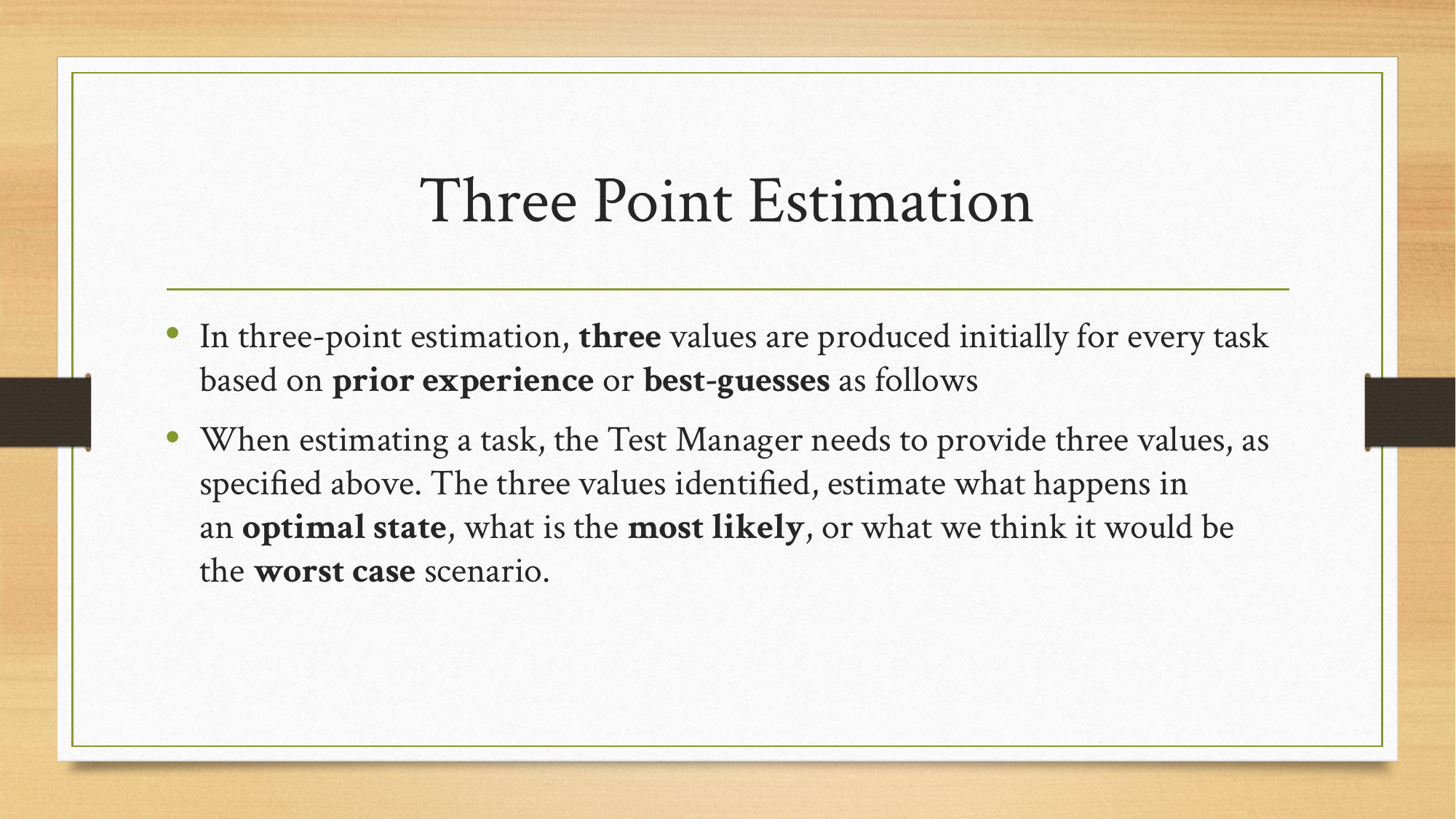

# Three Point Estimation
In three-point estimation, three values are produced initially for every task based on prior experience or best-guesses as follows
When estimating a task, the Test Manager needs to provide three values, as specified above. The three values identified, estimate what happens in an optimal state, what is the most likely, or what we think it would be the worst case scenario.